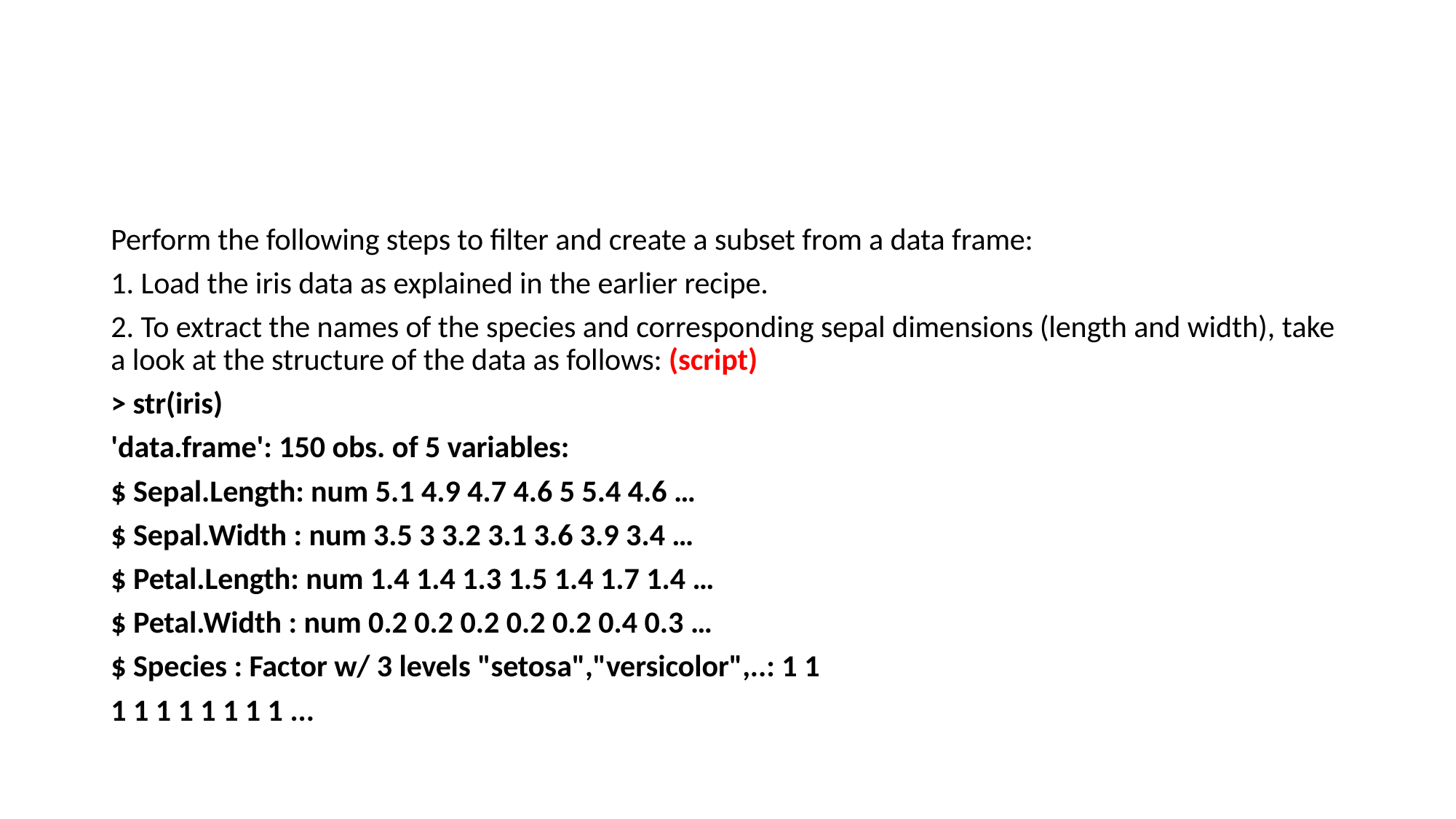

#
Perform the following steps to filter and create a subset from a data frame:
1. Load the iris data as explained in the earlier recipe.
2. To extract the names of the species and corresponding sepal dimensions (length and width), take a look at the structure of the data as follows: (script)
> str(iris)
'data.frame': 150 obs. of 5 variables:
$ Sepal.Length: num 5.1 4.9 4.7 4.6 5 5.4 4.6 …
$ Sepal.Width : num 3.5 3 3.2 3.1 3.6 3.9 3.4 …
$ Petal.Length: num 1.4 1.4 1.3 1.5 1.4 1.7 1.4 …
$ Petal.Width : num 0.2 0.2 0.2 0.2 0.2 0.4 0.3 …
$ Species : Factor w/ 3 levels "setosa","versicolor",..: 1 1
1 1 1 1 1 1 1 1 ...